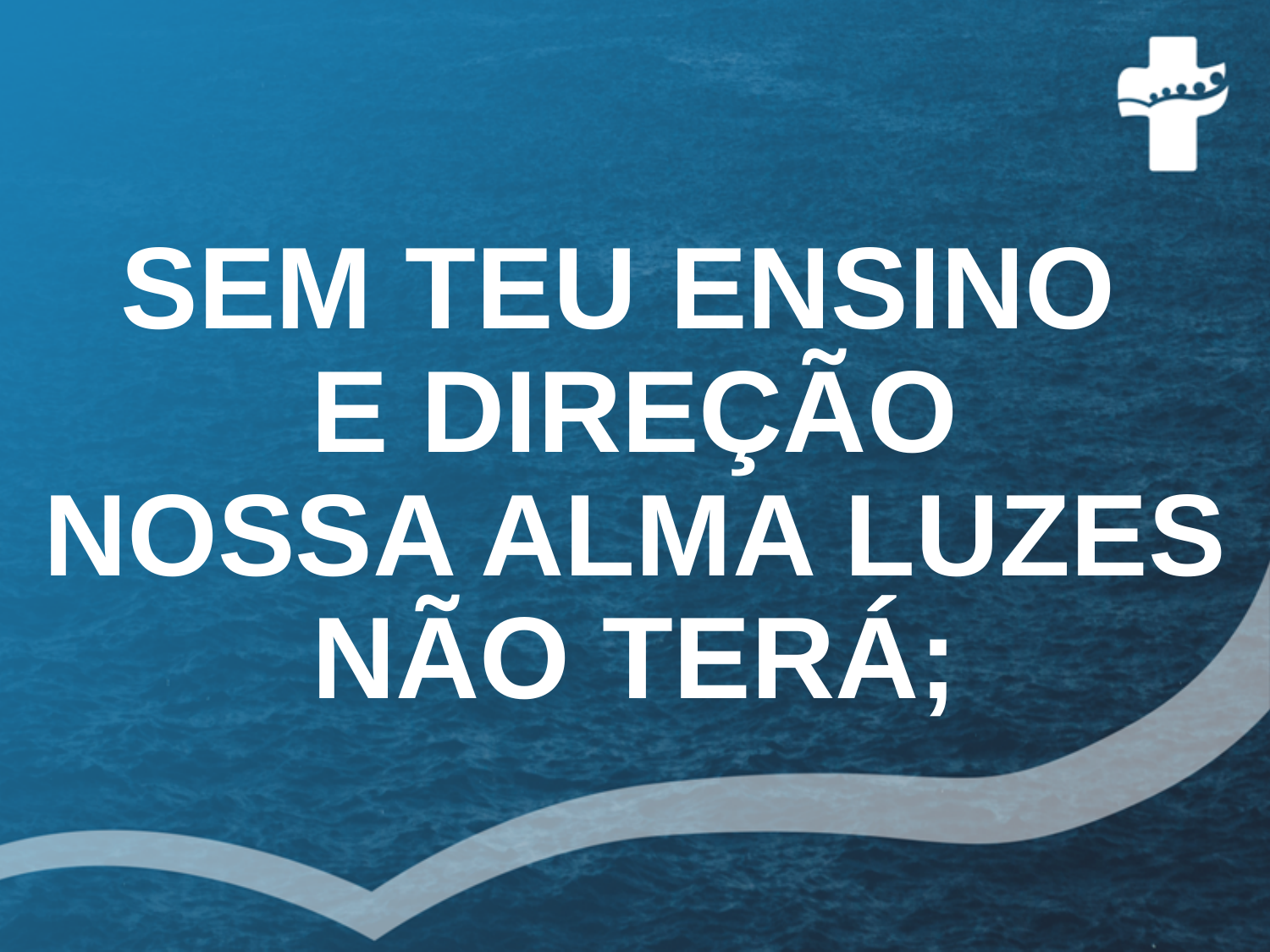

# SEM TEU ENSINO E DIREÇÃO NOSSA ALMA LUZES NÃO TERÁ;